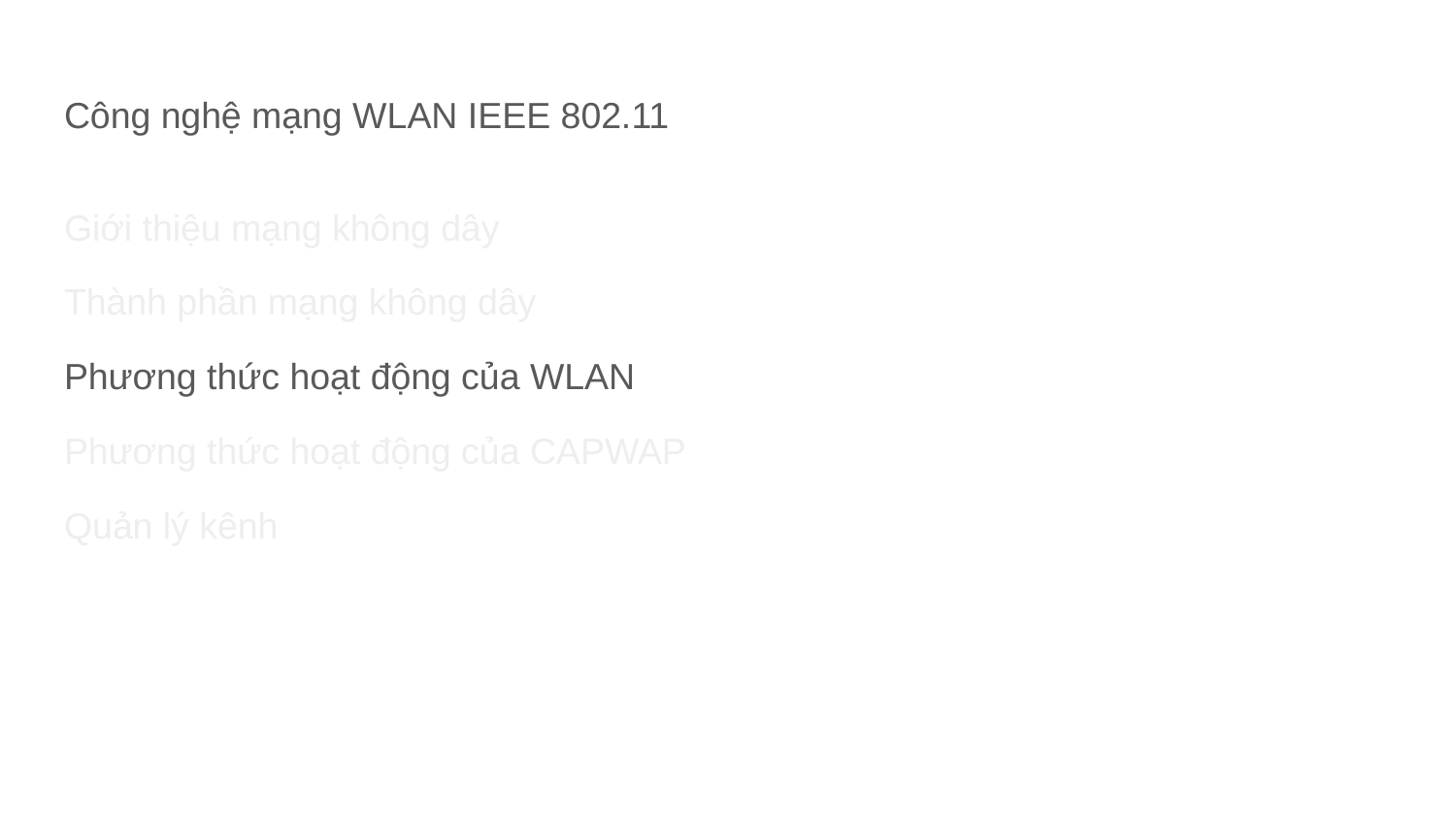

# Công nghệ mạng WLAN IEEE 802.11
Giới thiệu mạng không dây
Thành phần mạng không dây
Phương thức hoạt động của WLAN
Phương thức hoạt động của CAPWAP
Quản lý kênh